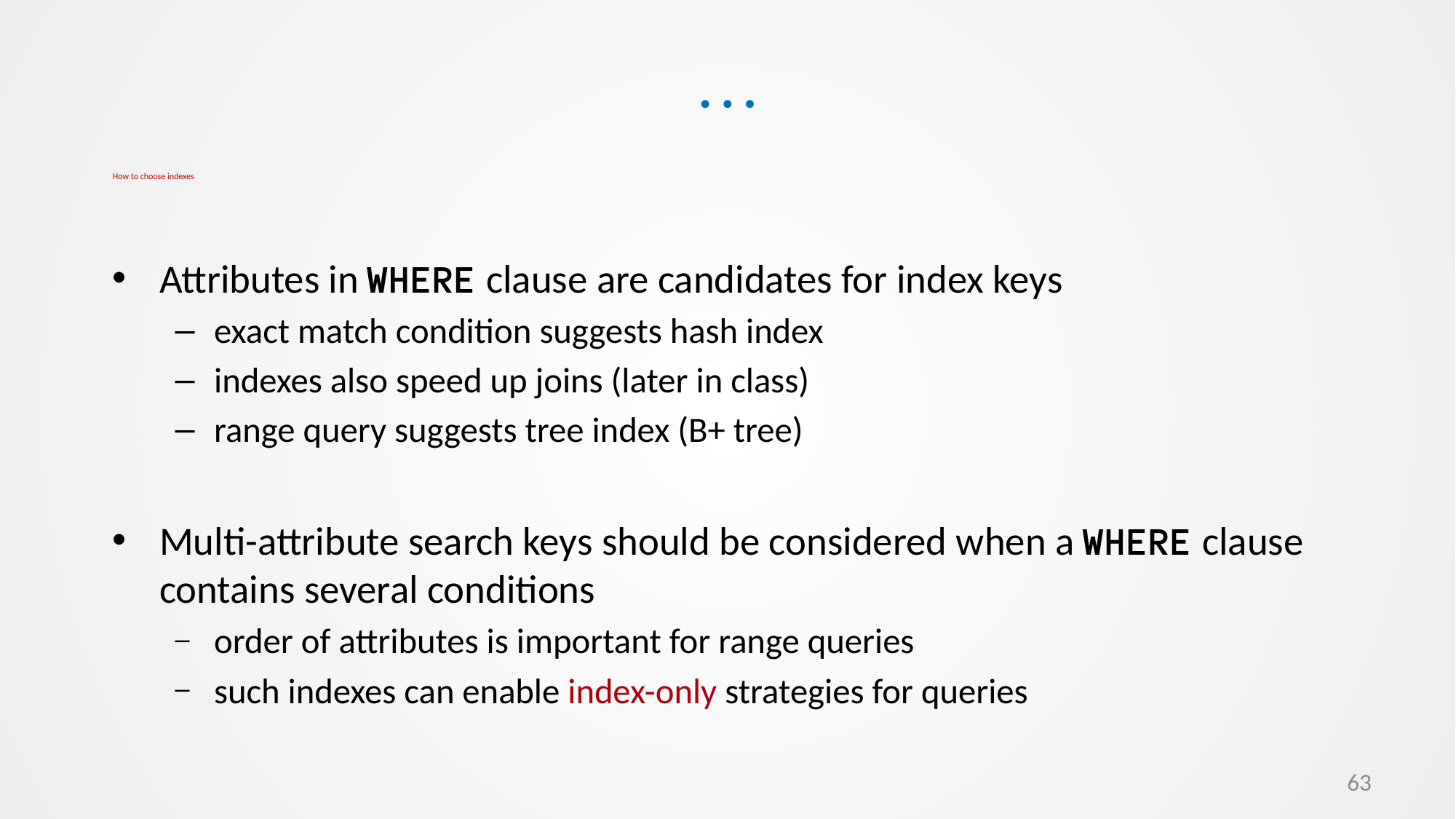

…
# How to choose indexes

Attributes in WHERE clause are candidates for index keys
exact match condition suggests hash index
indexes also speed up joins (later in class)
range query suggests tree index (B+ tree)

Multi-attribute search keys should be considered when a WHERE clause contains several conditions
order of attributes is important for range queries
such indexes can enable index-only strategies for queries

63